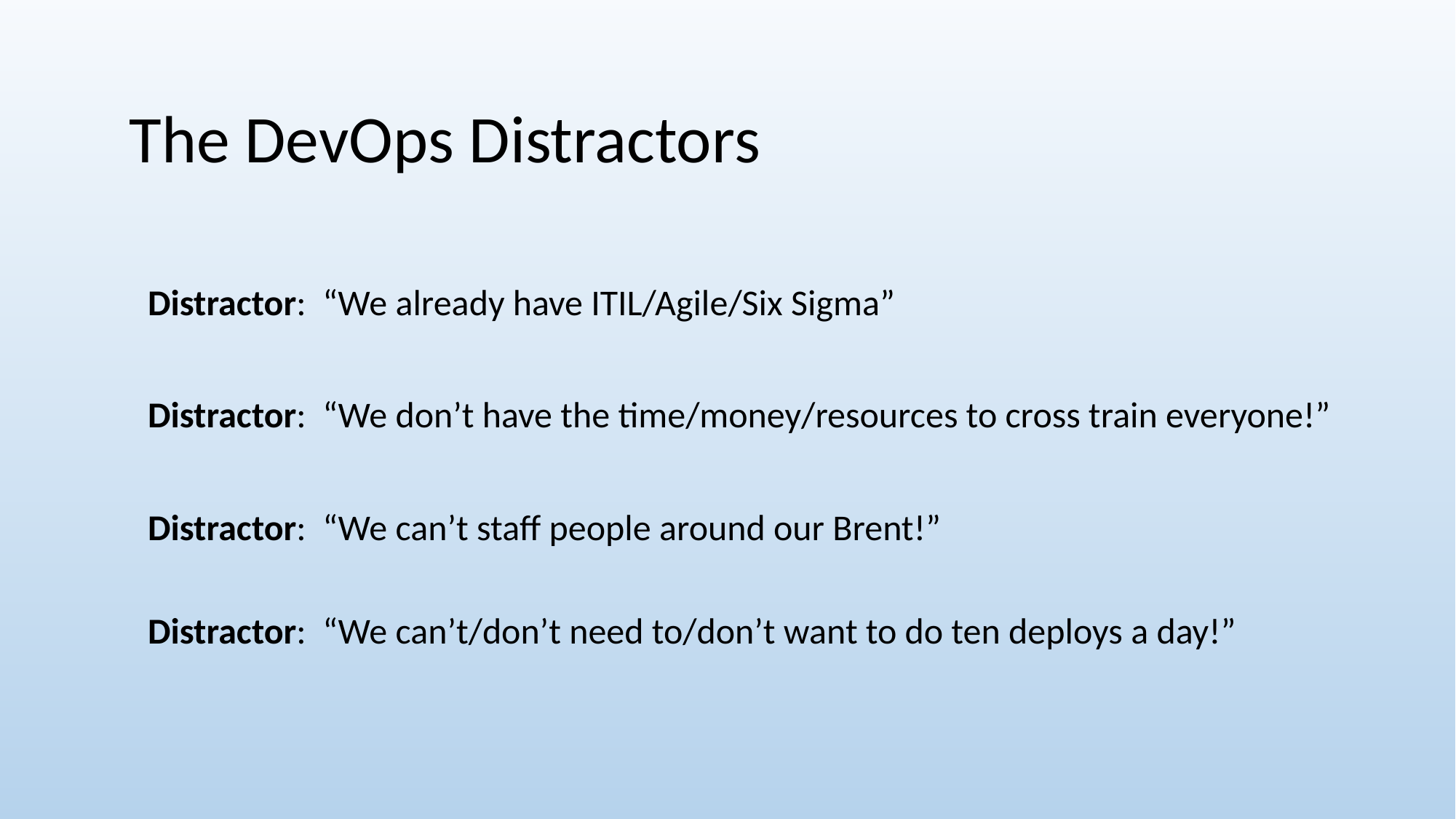

The DevOps Distractors
Distractor:  “We already have ITIL/Agile/Six Sigma”
Distractor:  “We don’t have the time/money/resources to cross train everyone!”
Distractor:  “We can’t staff people around our Brent!”
Distractor:  “We can’t/don’t need to/don’t want to do ten deploys a day!”